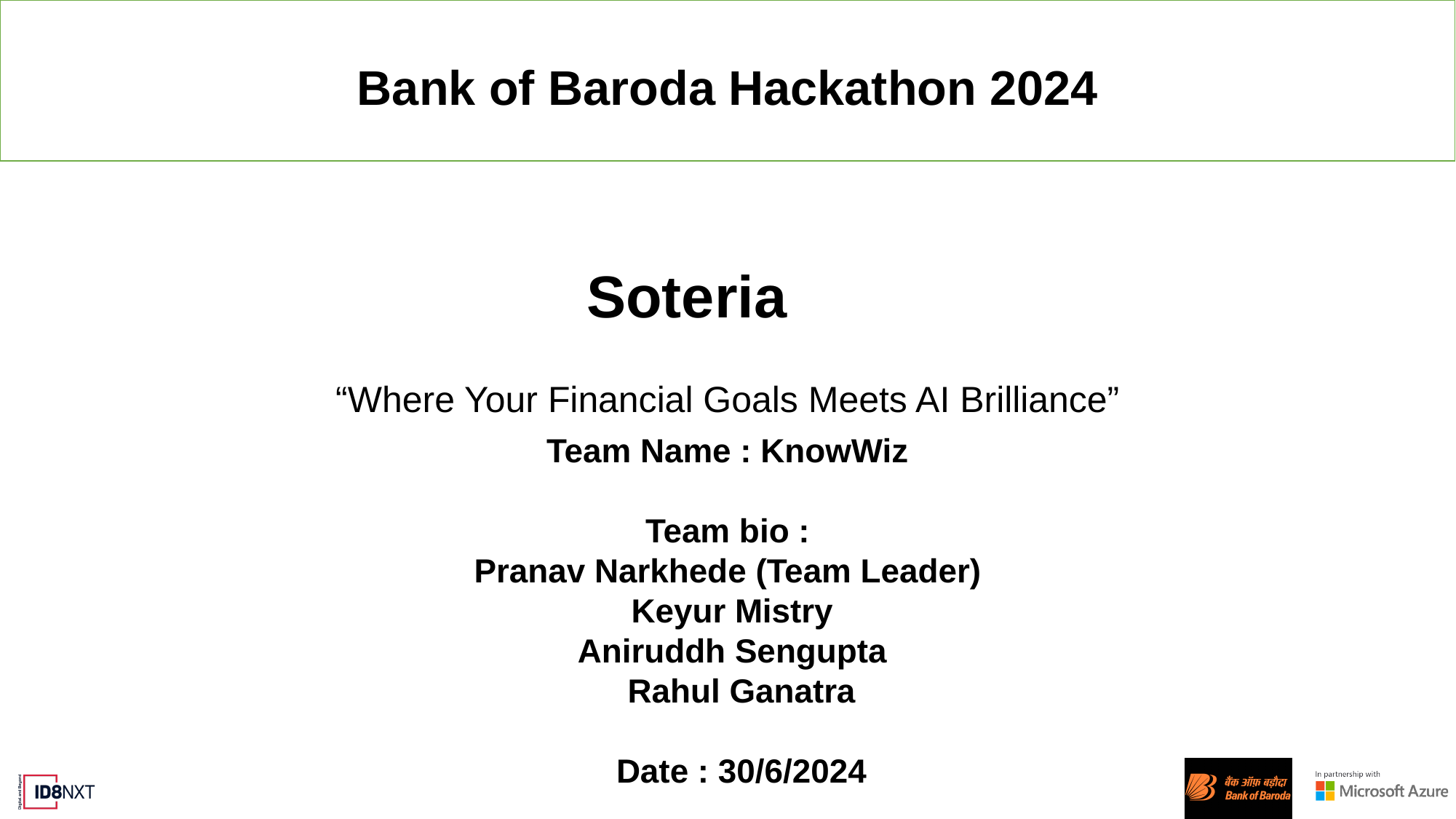

Bank of Baroda Hackathon 2024
Soteria
“Where Your Financial Goals Meets AI Brilliance”
Team Name : KnowWiz

 Team bio :
Pranav Narkhede (Team Leader)
  Keyur Mistry
 Aniruddh Sengupta
   Rahul Ganatra

   Date : 30/6/2024